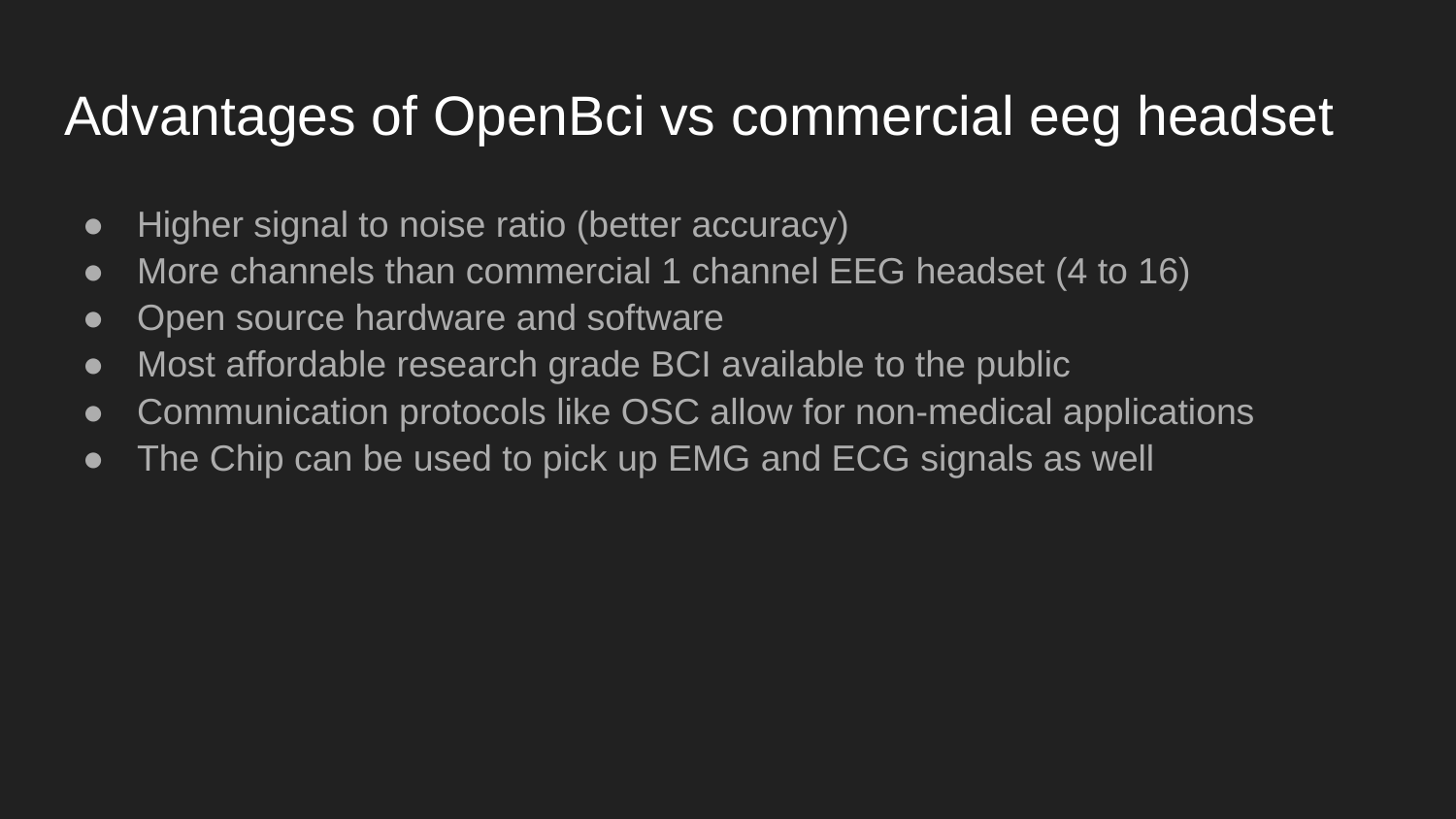

# Advantages of OpenBci vs commercial eeg headset
Higher signal to noise ratio (better accuracy)
More channels than commercial 1 channel EEG headset (4 to 16)
Open source hardware and software
Most affordable research grade BCI available to the public
Communication protocols like OSC allow for non-medical applications
The Chip can be used to pick up EMG and ECG signals as well